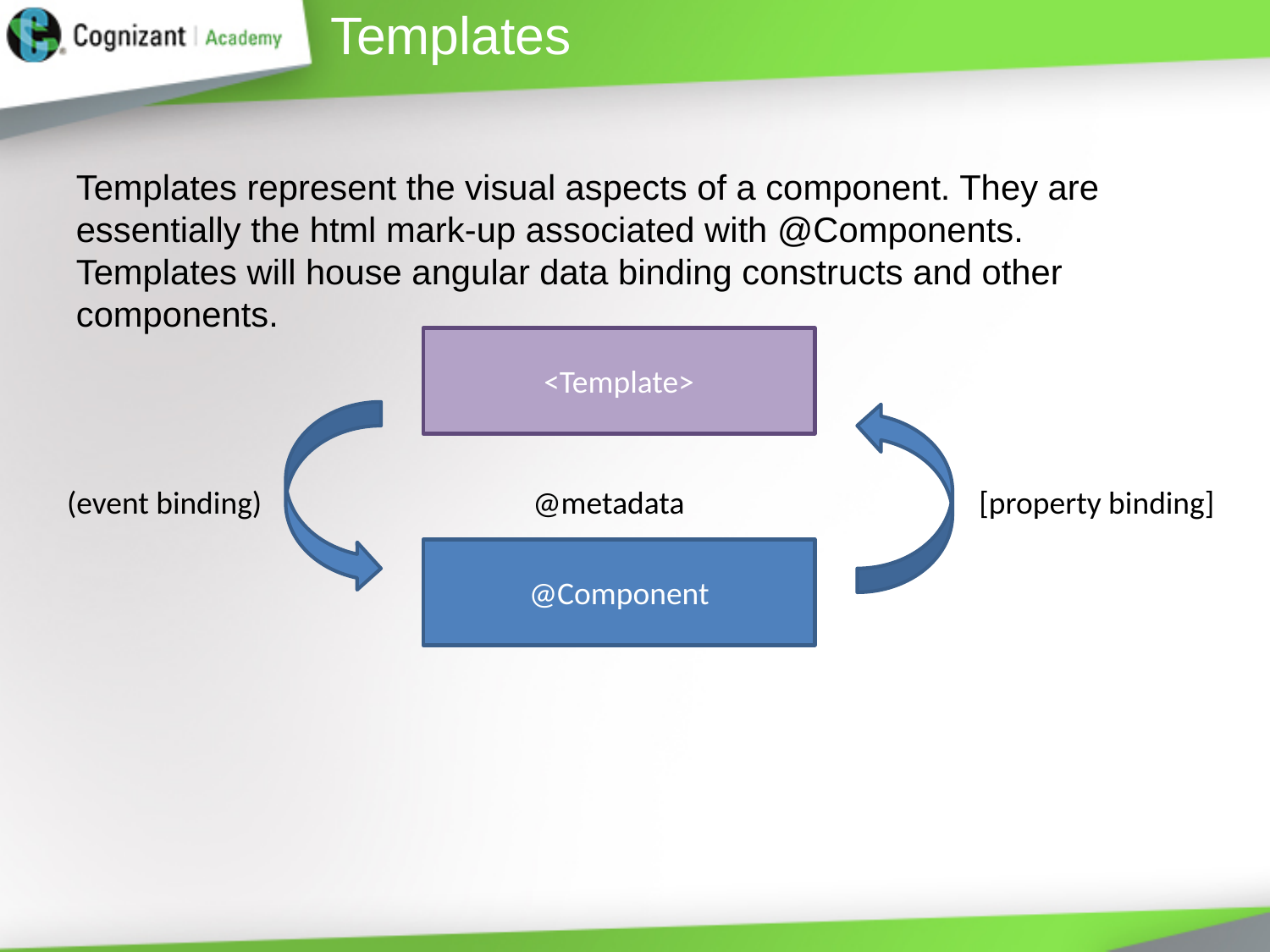

# Templates
Templates represent the visual aspects of a component. They are essentially the html mark-up associated with @Components.
Templates will house angular data binding constructs and other components.
<Template>

(event binding)
@metadata
[property binding]
@Component